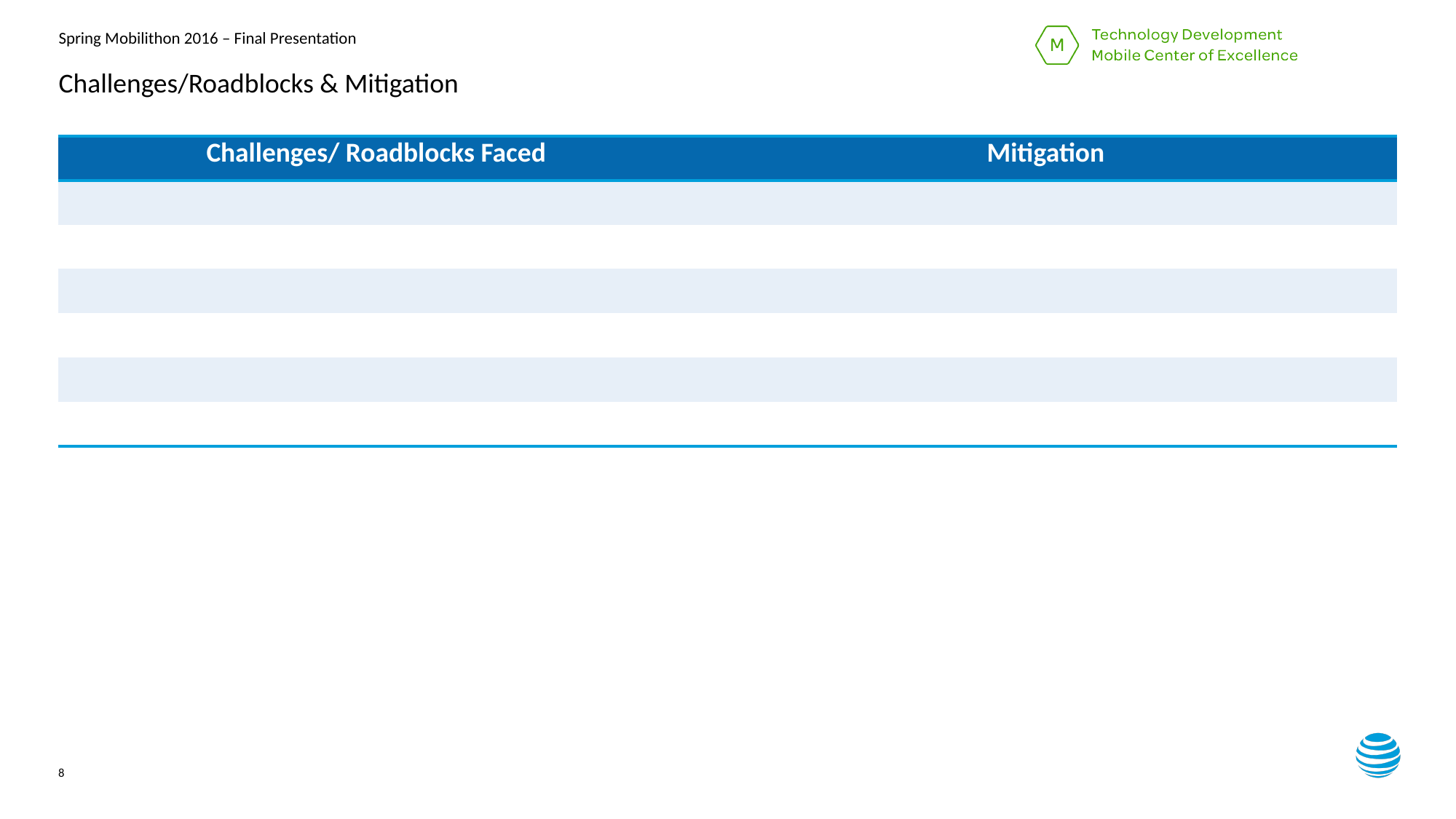

# Challenges/Roadblocks & Mitigation
| Challenges/ Roadblocks Faced | Mitigation |
| --- | --- |
|  |  |
|  |  |
|  |  |
|  |  |
|  |  |
|  |  |
8